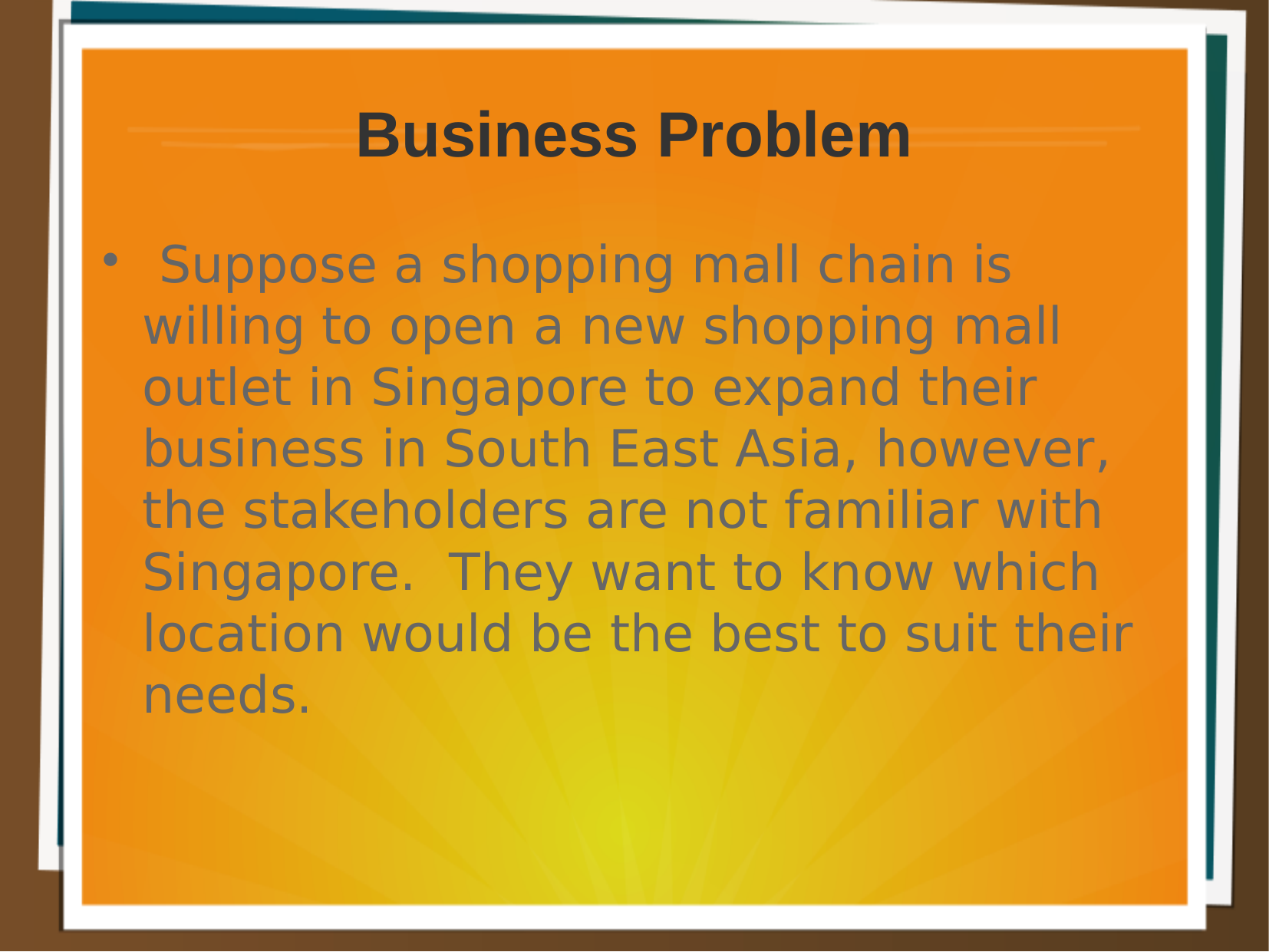

Business Problem
 Suppose a shopping mall chain is willing to open a new shopping mall outlet in Singapore to expand their business in South East Asia, however, the stakeholders are not familiar with Singapore.  They want to know which location would be the best to suit their needs.